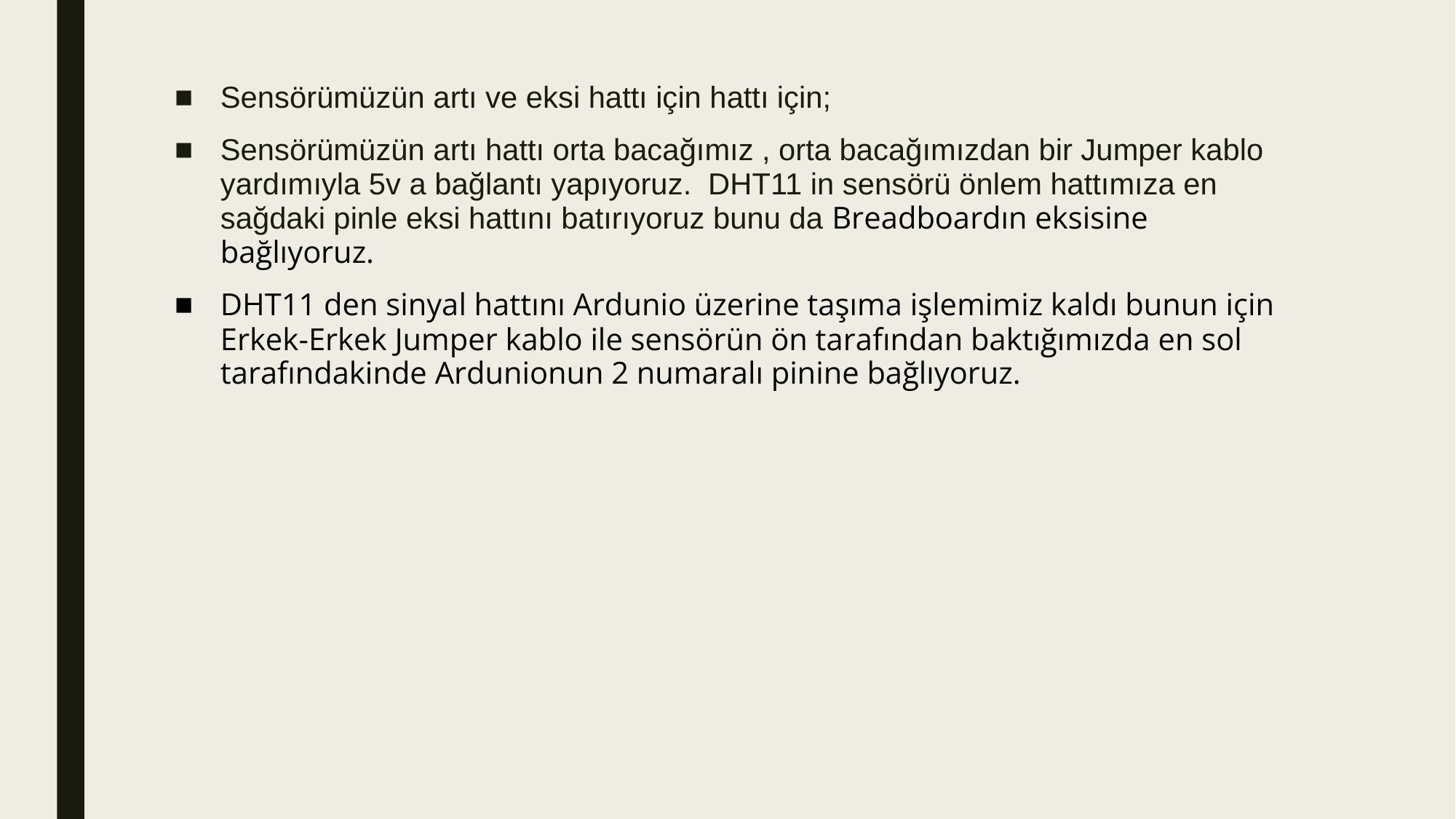

Sensörümüzün artı ve eksi hattı için hattı için;
Sensörümüzün artı hattı orta bacağımız , orta bacağımızdan bir Jumper kablo yardımıyla 5v a bağlantı yapıyoruz.  DHT11 in sensörü önlem hattımıza en sağdaki pinle eksi hattını batırıyoruz bunu da Breadboardın eksisine bağlıyoruz.
DHT11 den sinyal hattını Ardunio üzerine taşıma işlemimiz kaldı bunun için Erkek-Erkek Jumper kablo ile sensörün ön tarafından baktığımızda en sol tarafındakinde Ardunionun 2 numaralı pinine bağlıyoruz.